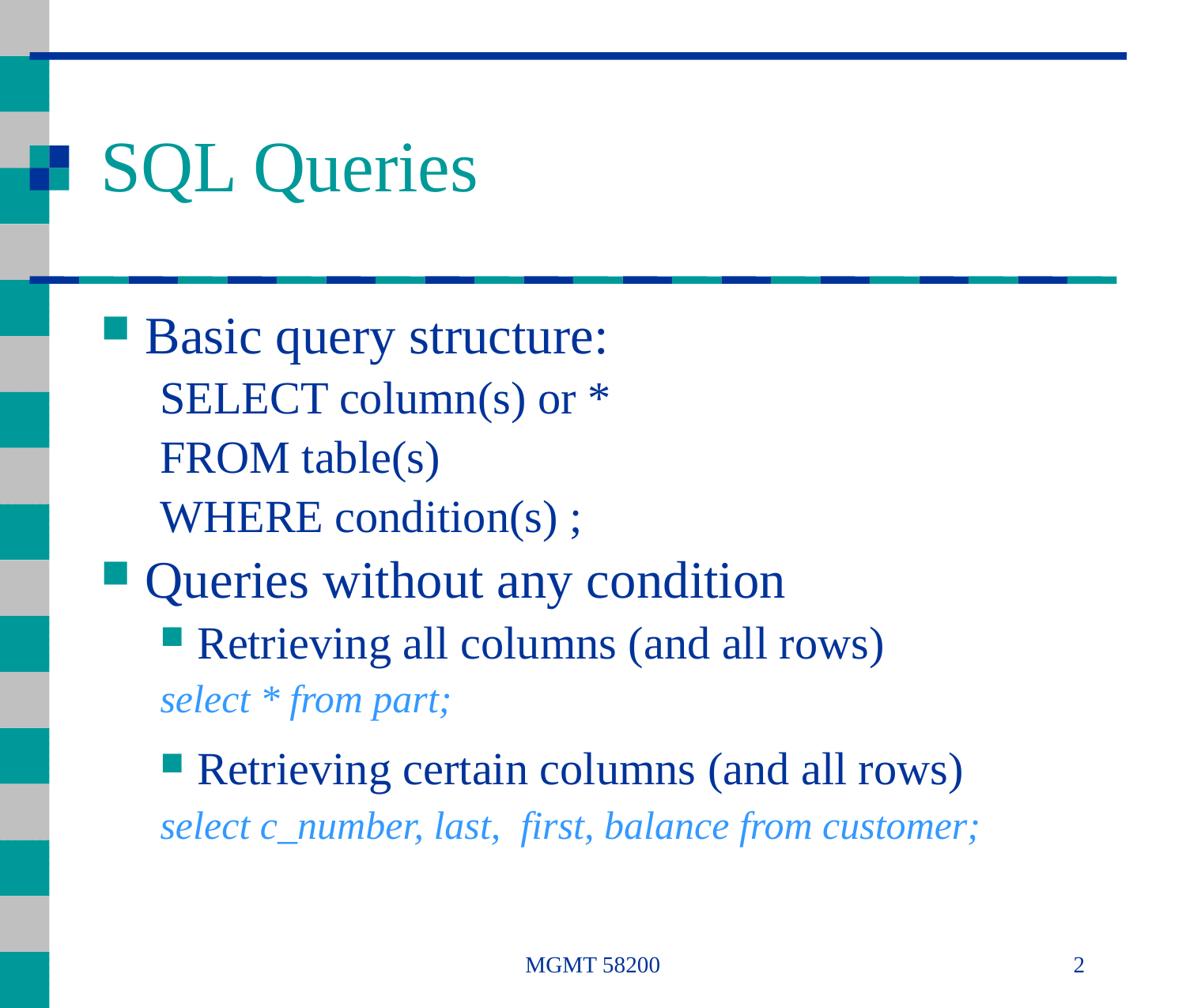

# SQL Queries
Basic query structure:
SELECT column(s) or *
FROM table(s)
WHERE condition(s) ;
Queries without any condition
Retrieving all columns (and all rows)
select * from part;
Retrieving certain columns (and all rows)
select c_number, last,  first, balance from customer;
MGMT 58200
2